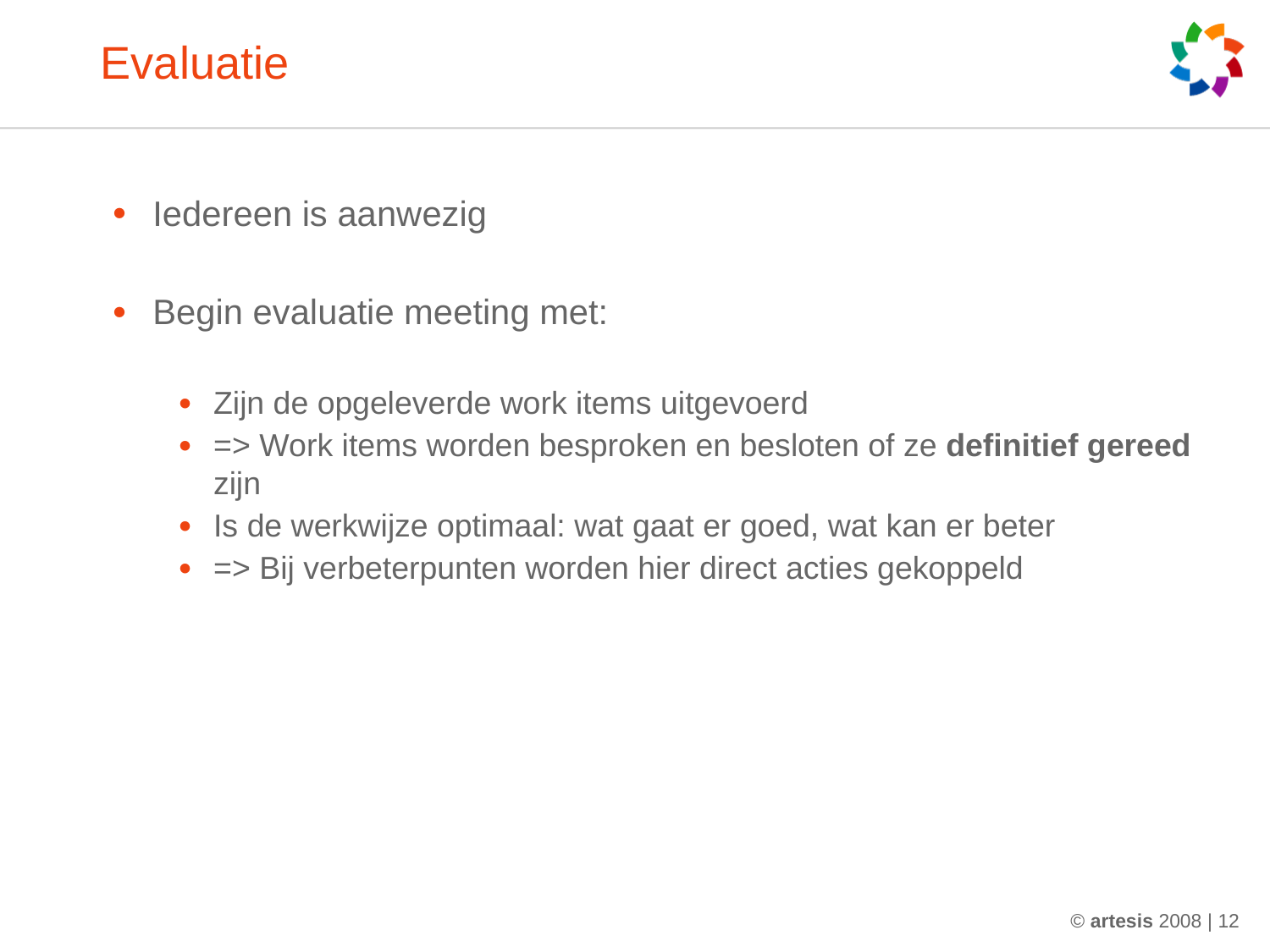

# Evaluatie
Iedereen is aanwezig

Begin evaluatie meeting met:

Zijn de opgeleverde work items uitgevoerd
=> Work items worden besproken en besloten of ze definitief gereed zijn
Is de werkwijze optimaal: wat gaat er goed, wat kan er beter
=> Bij verbeterpunten worden hier direct acties gekoppeld

© artesis 2008 | 12